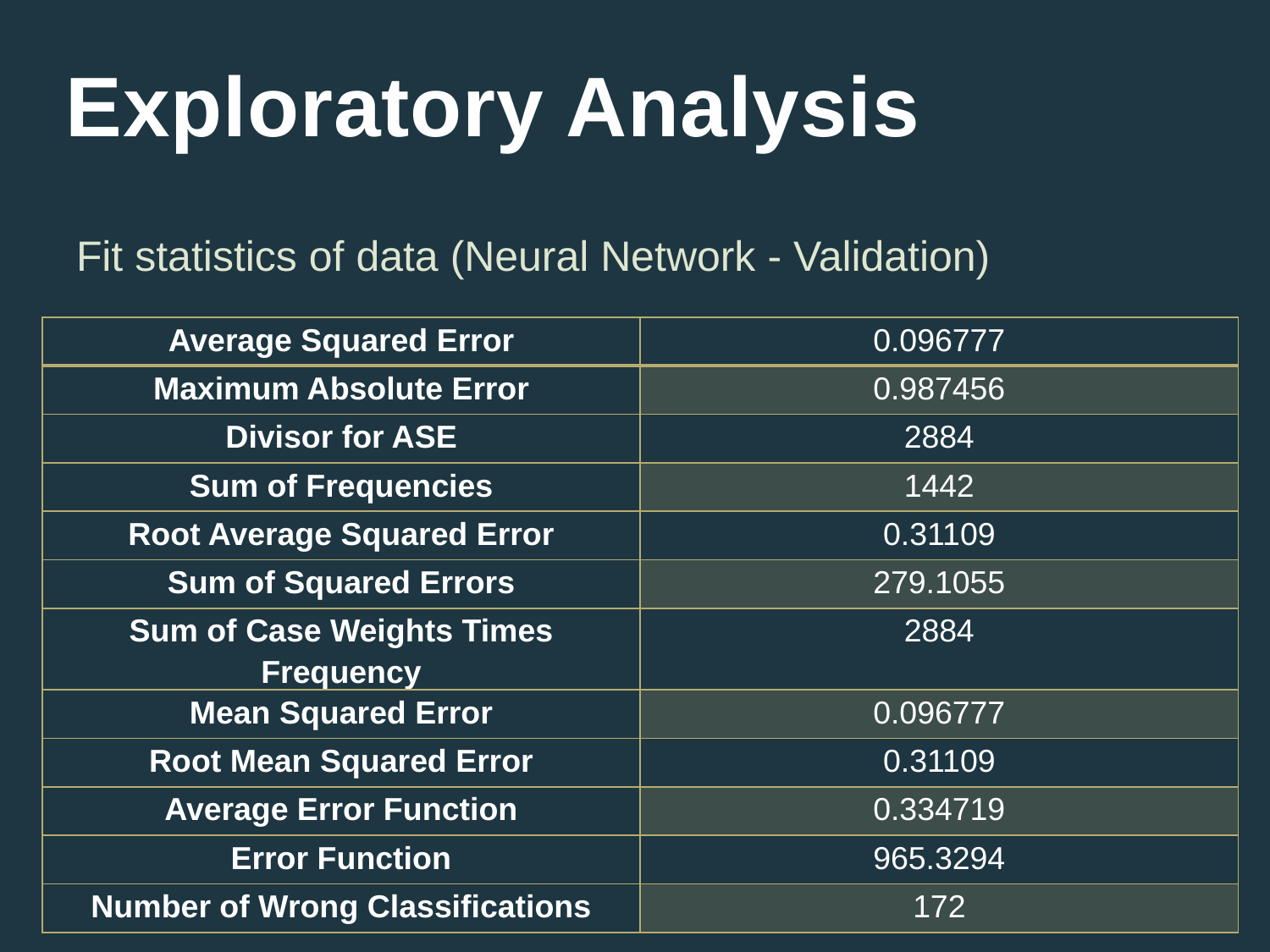

# Exploratory Analysis
Fit statistics of data (Neural Network - Validation)

| Average Squared Error | 0.096777 |
| --- | --- |
| Maximum Absolute Error | 0.987456 |
| Divisor for ASE | 2884 |
| Sum of Frequencies | 1442 |
| Root Average Squared Error | 0.31109 |
| Sum of Squared Errors | 279.1055 |
| Sum of Case Weights Times Frequency | 2884 |
| Mean Squared Error | 0.096777 |
| Root Mean Squared Error | 0.31109 |
| Average Error Function | 0.334719 |
| Error Function | 965.3294 |
| Number of Wrong Classifications | 172 |